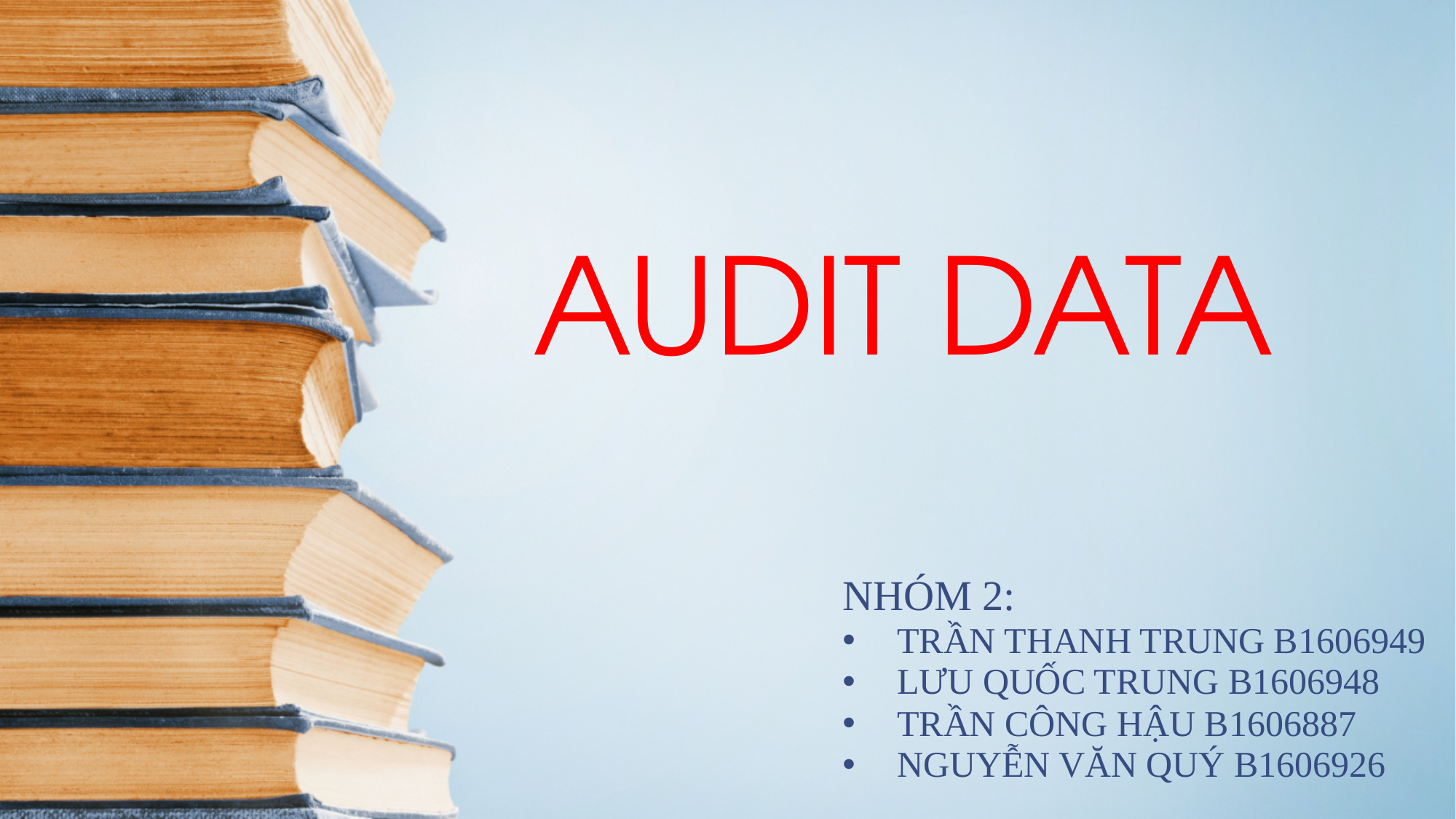

# AUDIT DATA
NHÓM 2:
TRẦN THANH TRUNG B1606949
LƯU QUỐC TRUNG B1606948
TRẦN CÔNG HẬU B1606887
NGUYỄN VĂN QUÝ B1606926